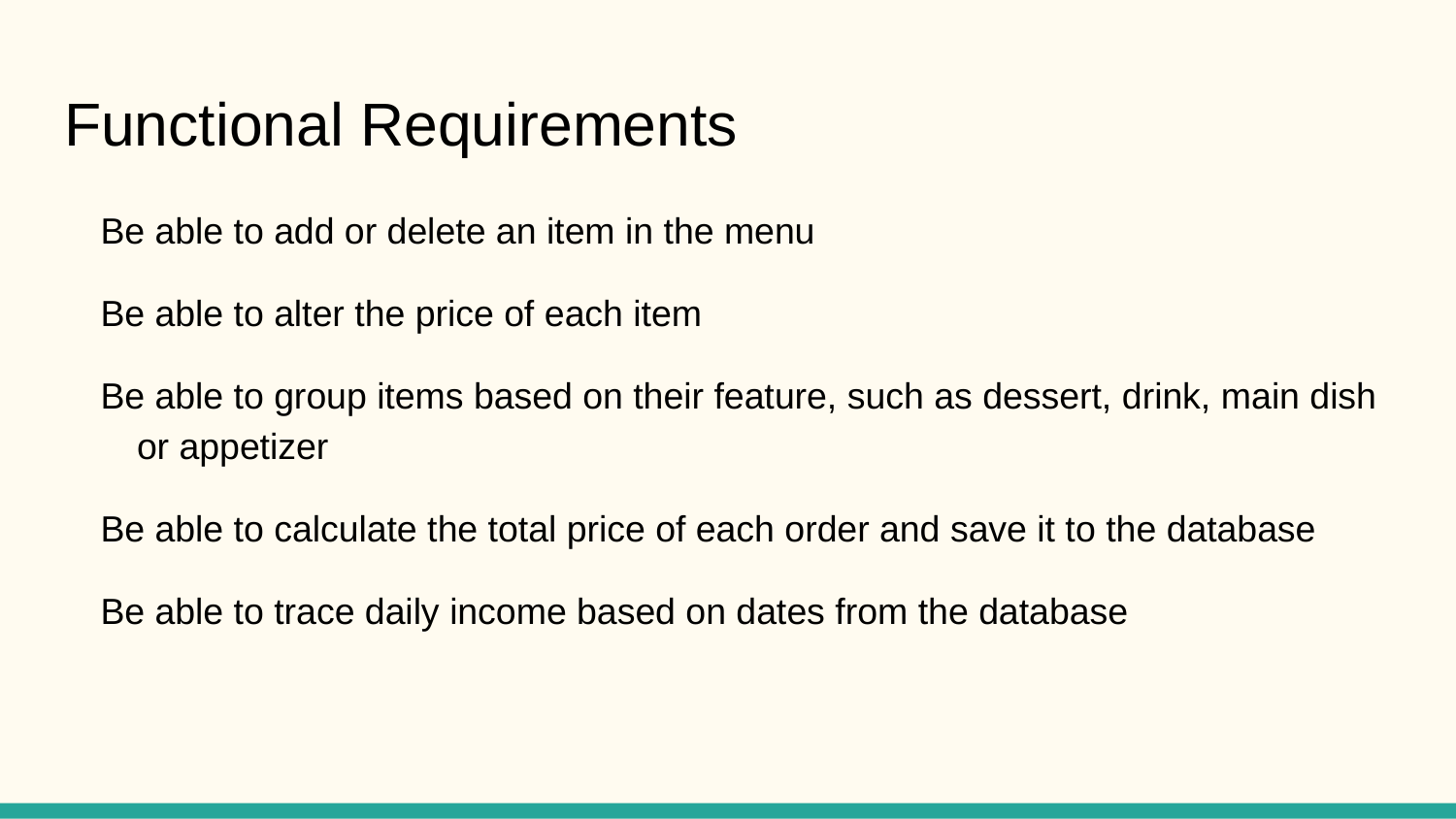

# Functional Requirements
Be able to add or delete an item in the menu
Be able to alter the price of each item
Be able to group items based on their feature, such as dessert, drink, main dish or appetizer
Be able to calculate the total price of each order and save it to the database
Be able to trace daily income based on dates from the database